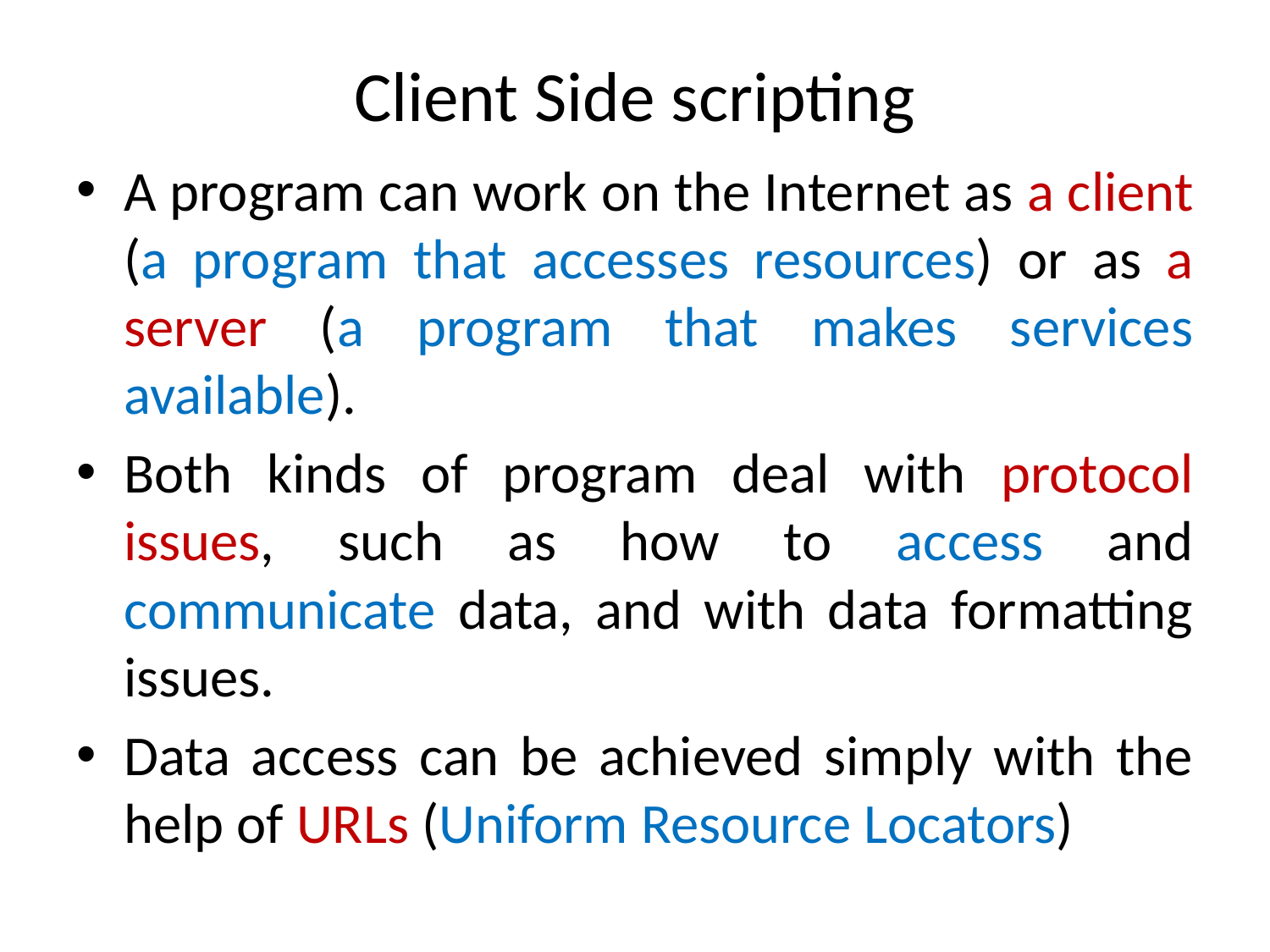

# Client Side scripting
A program can work on the Internet as a client (a program that accesses resources) or as a server (a program that makes services available).
Both kinds of program deal with protocol issues, such as how to access and communicate data, and with data formatting issues.
Data access can be achieved simply with the help of URLs (Uniform Resource Locators)